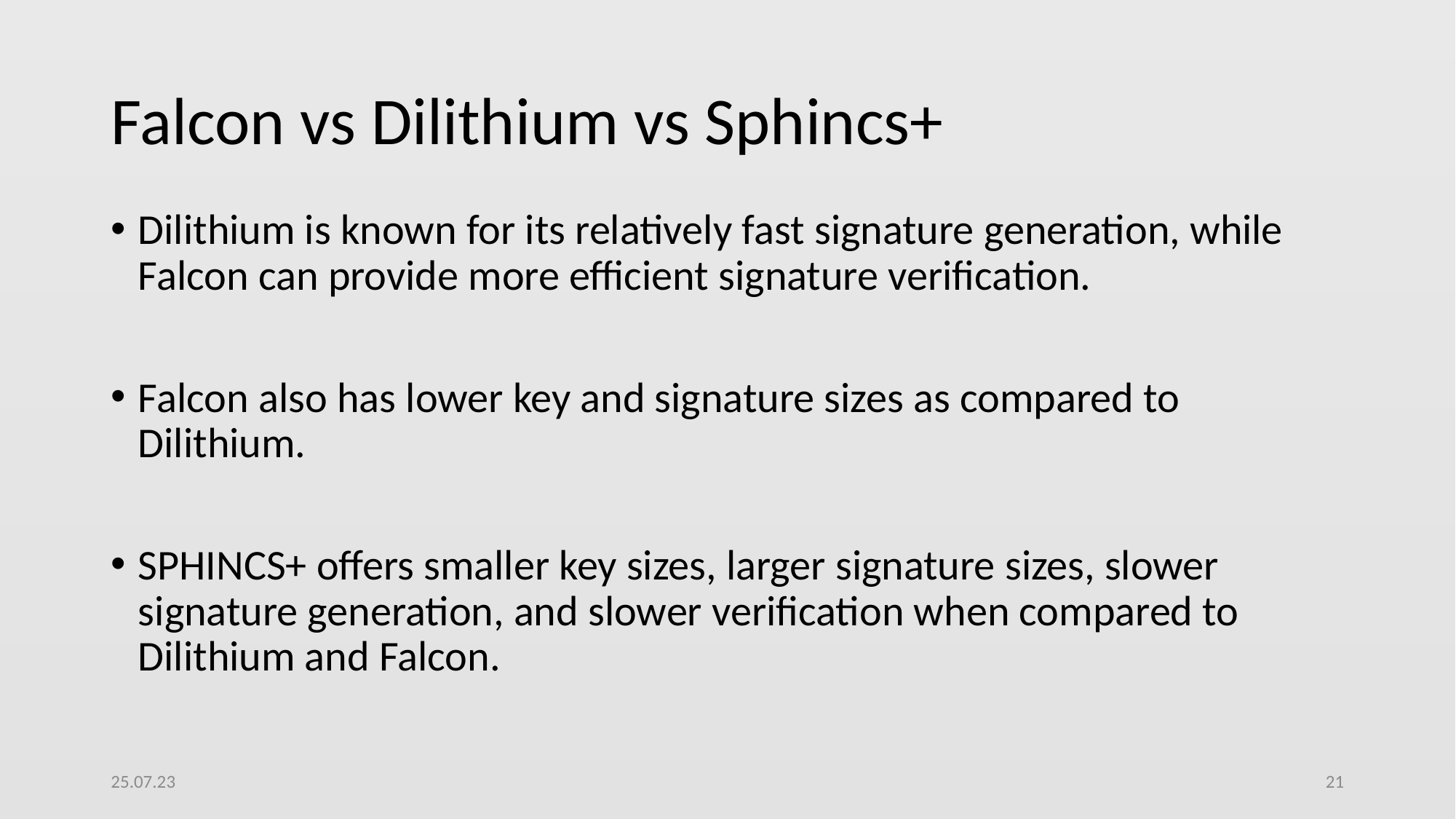

# Falcon vs Dilithium vs Sphincs+
Dilithium is known for its relatively fast signature generation, while Falcon can provide more efficient signature verification.

Falcon also has lower key and signature sizes as compared to Dilithium.

SPHINCS+ offers smaller key sizes, larger signature sizes, slower signature generation, and slower verification when compared to Dilithium and Falcon.
25.07.23
21